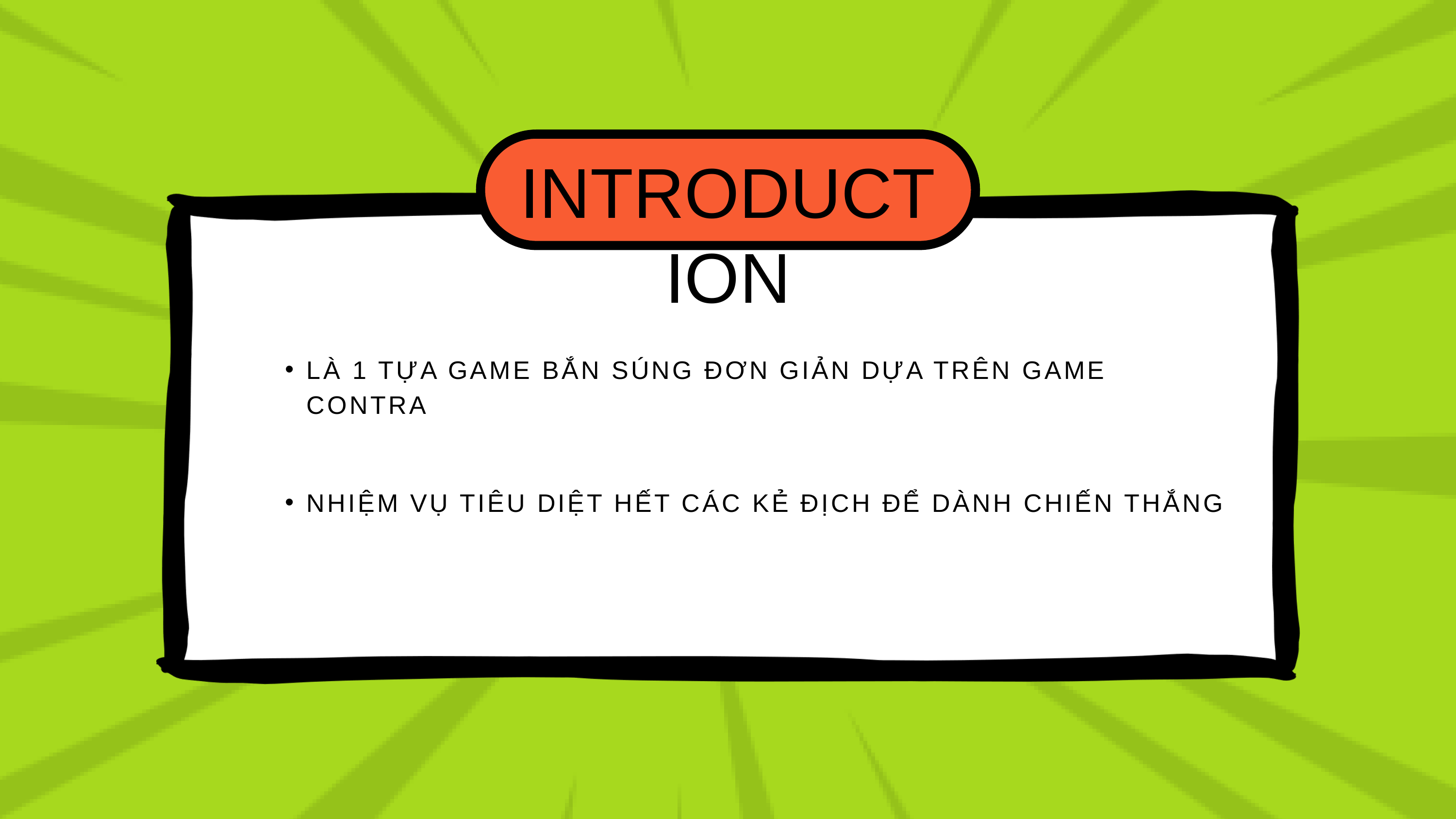

INTRODUCTION

LÀ 1 TỰA GAME BẮN SÚNG ĐƠN GIẢN DỰA TRÊN GAME CONTRA
NHIỆM VỤ TIÊU DIỆT HẾT CÁC KẺ ĐỊCH ĐỂ DÀNH CHIẾN THẮNG